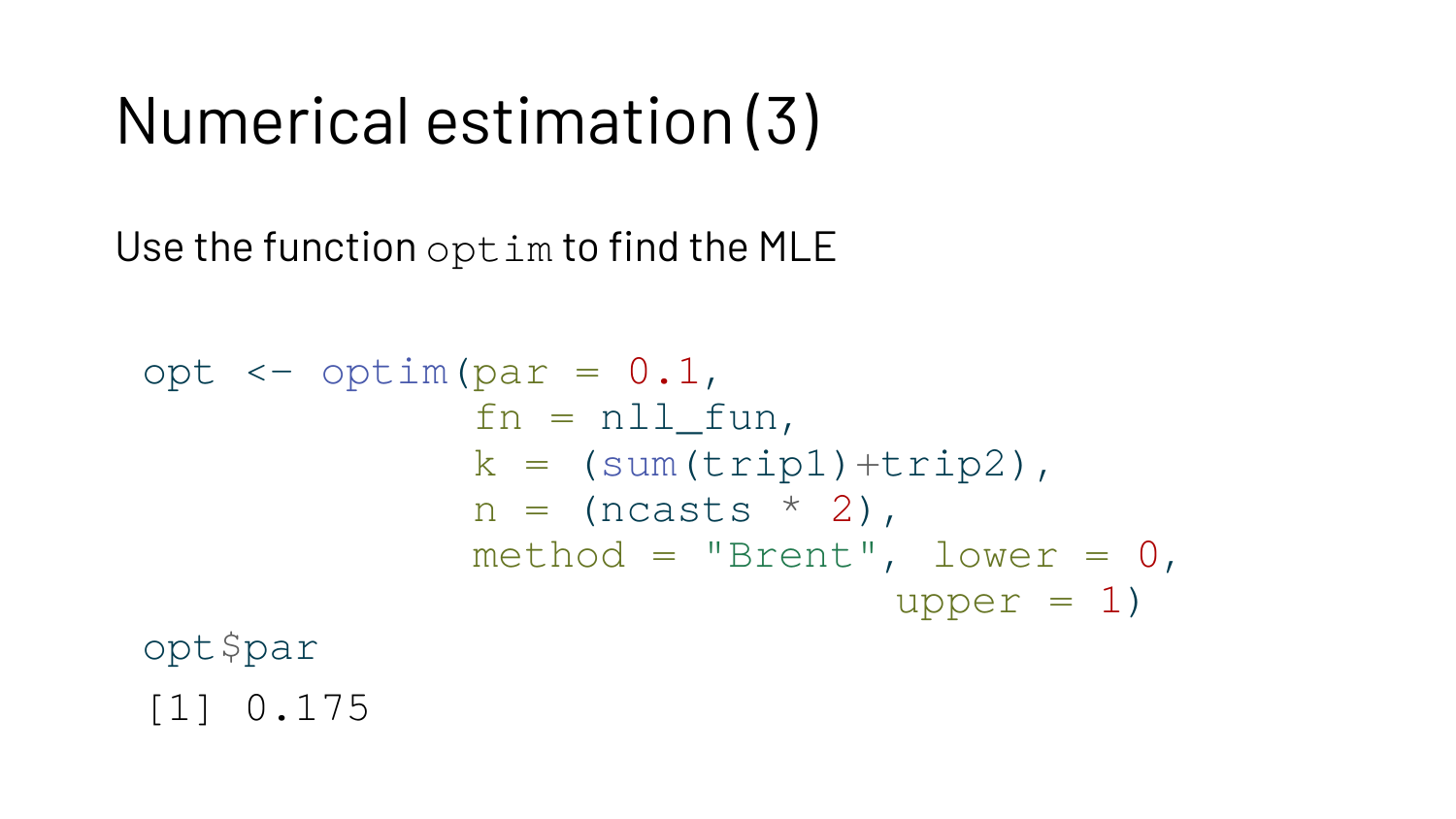

# Numerical estimation (3)
Use the function optim to find the MLE

opt <- optim(par = 0.1,
             fn = nll_fun,
             k = (sum(trip1)+trip2),
             n = (ncasts * 2),
             method = "Brent", lower = 0,                     			 upper = 1)
opt$par
[1] 0.175